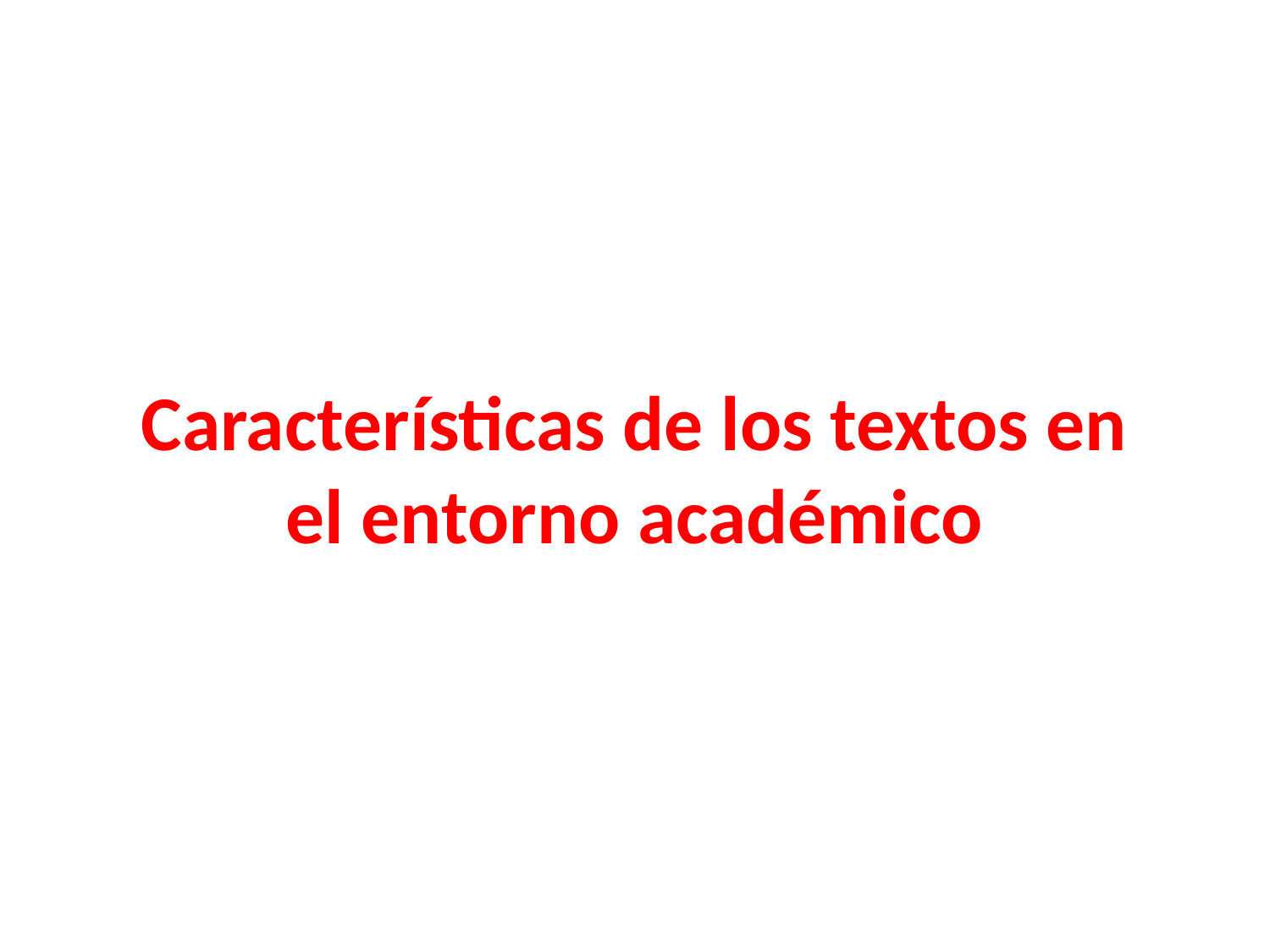

# Características de los textos en el entorno académico